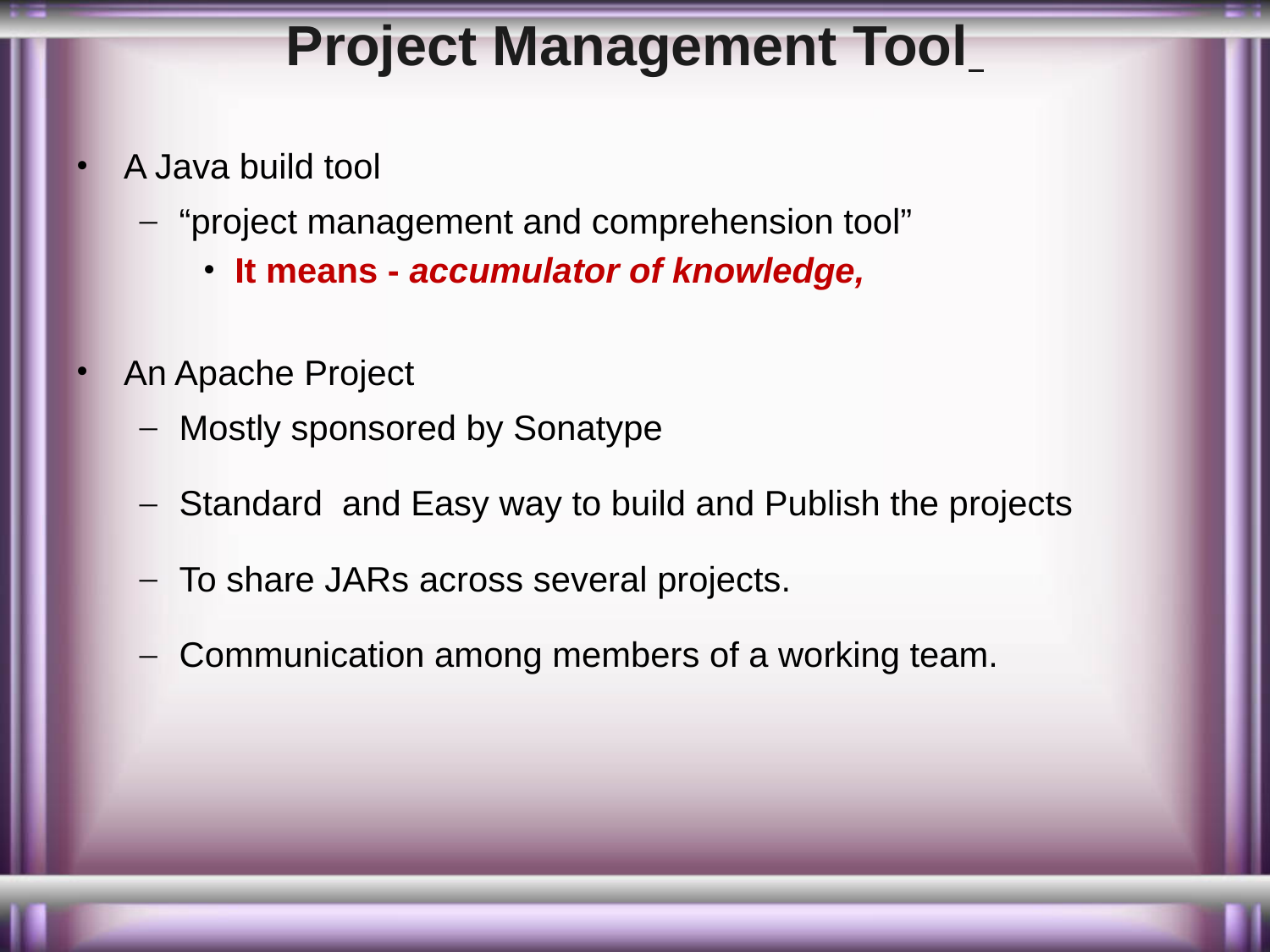

# Project Management Tool
A Java build tool
“project management and comprehension tool”
It means - accumulator of knowledge,

An Apache Project
Mostly sponsored by Sonatype
Standard  and Easy way to build and Publish the projects
To share JARs across several projects.
Communication among members of a working team.